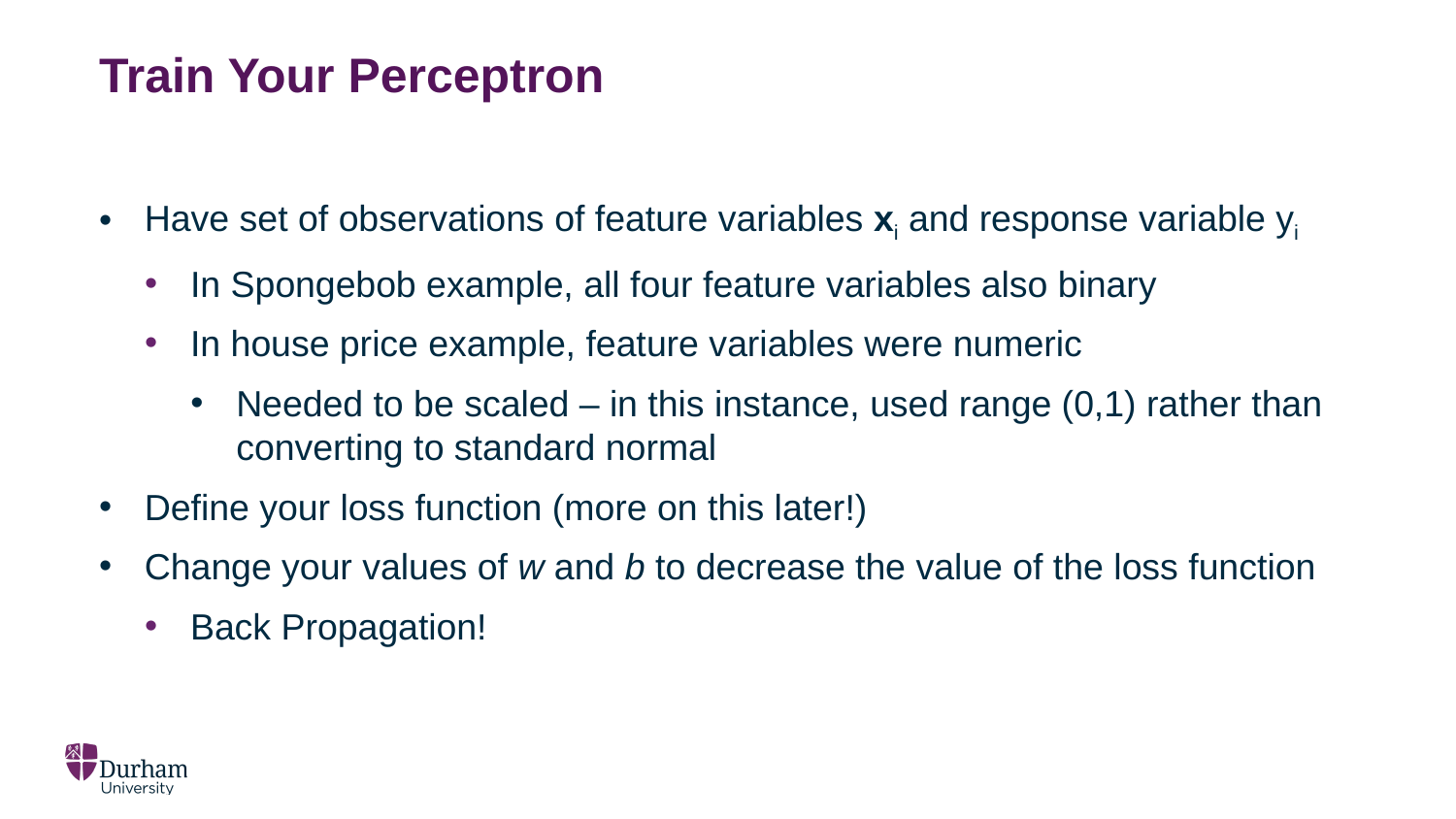

# Train Your Perceptron
Have set of observations of feature variables xi and response variable yi
In Spongebob example, all four feature variables also binary
In house price example, feature variables were numeric
Needed to be scaled – in this instance, used range (0,1) rather than converting to standard normal
Define your loss function (more on this later!)
Change your values of w and b to decrease the value of the loss function
Back Propagation!